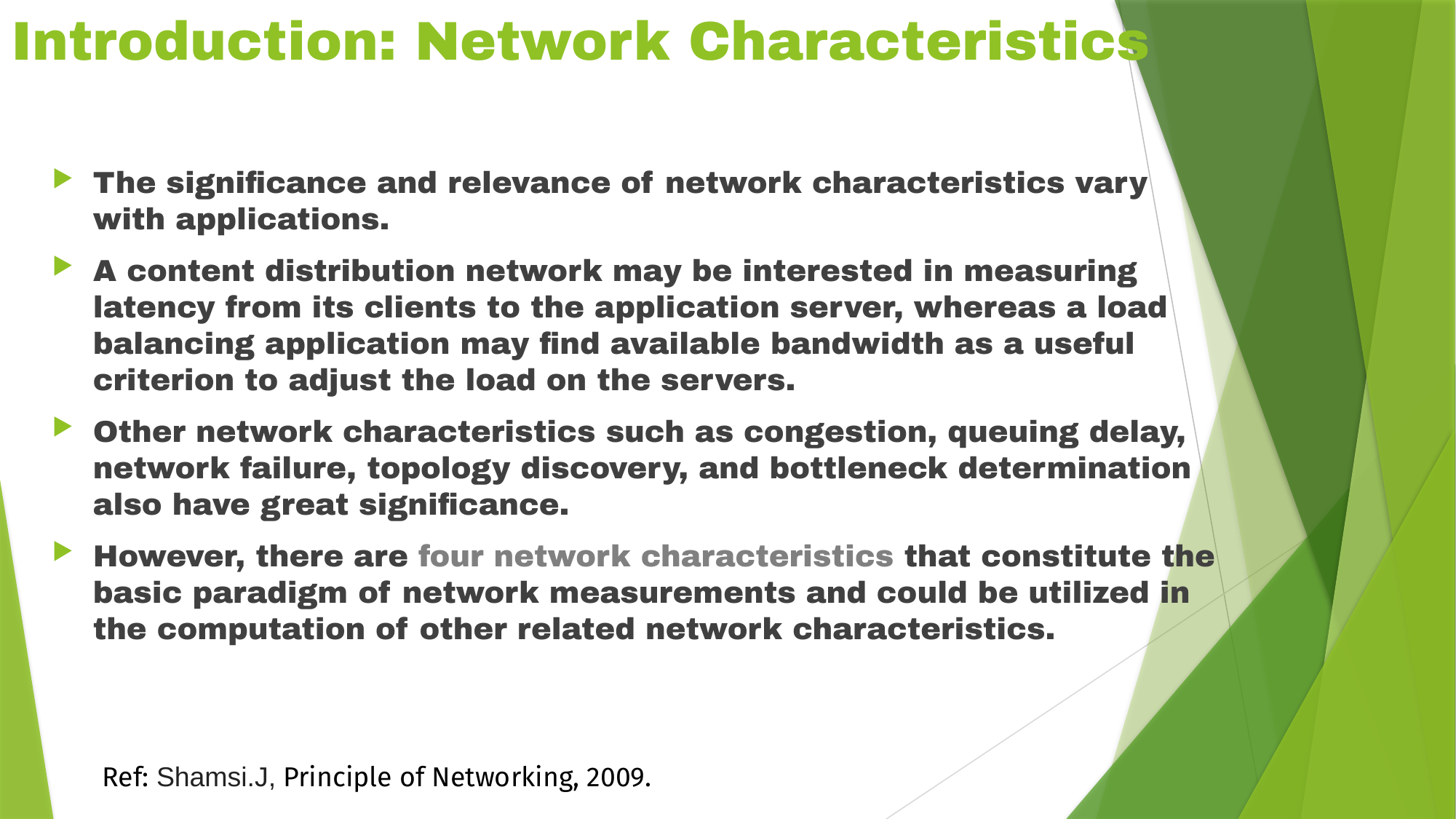

# Introduction: Network Characteristics
The significance and relevance of network characteristics vary with applications.
A content distribution network may be interested in measuring latency from its clients to the application server, whereas a load balancing application may find available bandwidth as a useful criterion to adjust the load on the servers.
Other network characteristics such as congestion, queuing delay, network failure, topology discovery, and bottleneck determination also have great significance.
However, there are four network characteristics that constitute the basic paradigm of network measurements and could be utilized in the computation of other related network characteristics.
Ref: Shamsi.J, Principle of Networking, 2009.